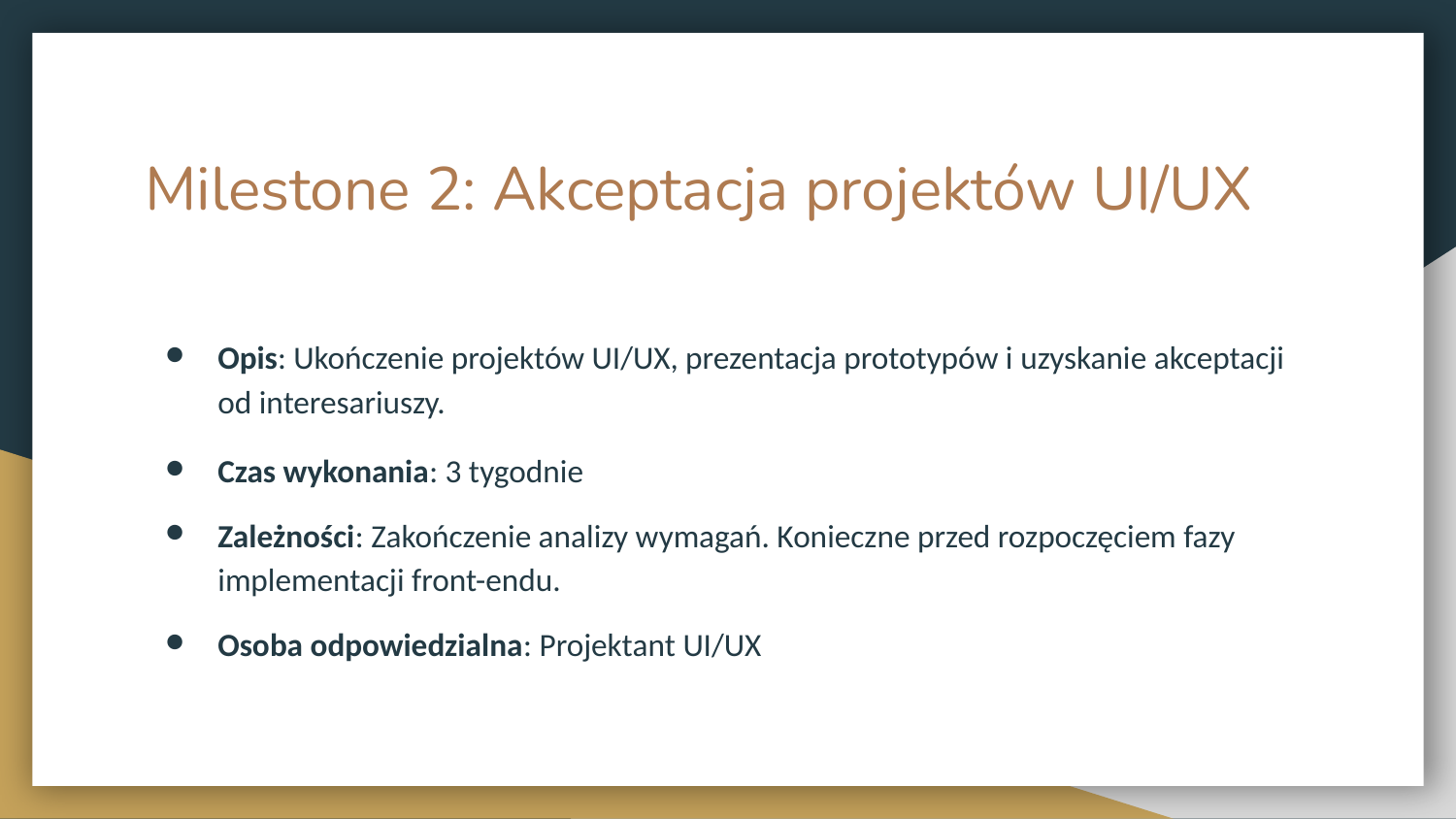

# Milestone 2: Akceptacja projektów UI/UX
Opis: Ukończenie projektów UI/UX, prezentacja prototypów i uzyskanie akceptacji od interesariuszy.
Czas wykonania: 3 tygodnie
Zależności: Zakończenie analizy wymagań. Konieczne przed rozpoczęciem fazy implementacji front-endu.
Osoba odpowiedzialna: Projektant UI/UX